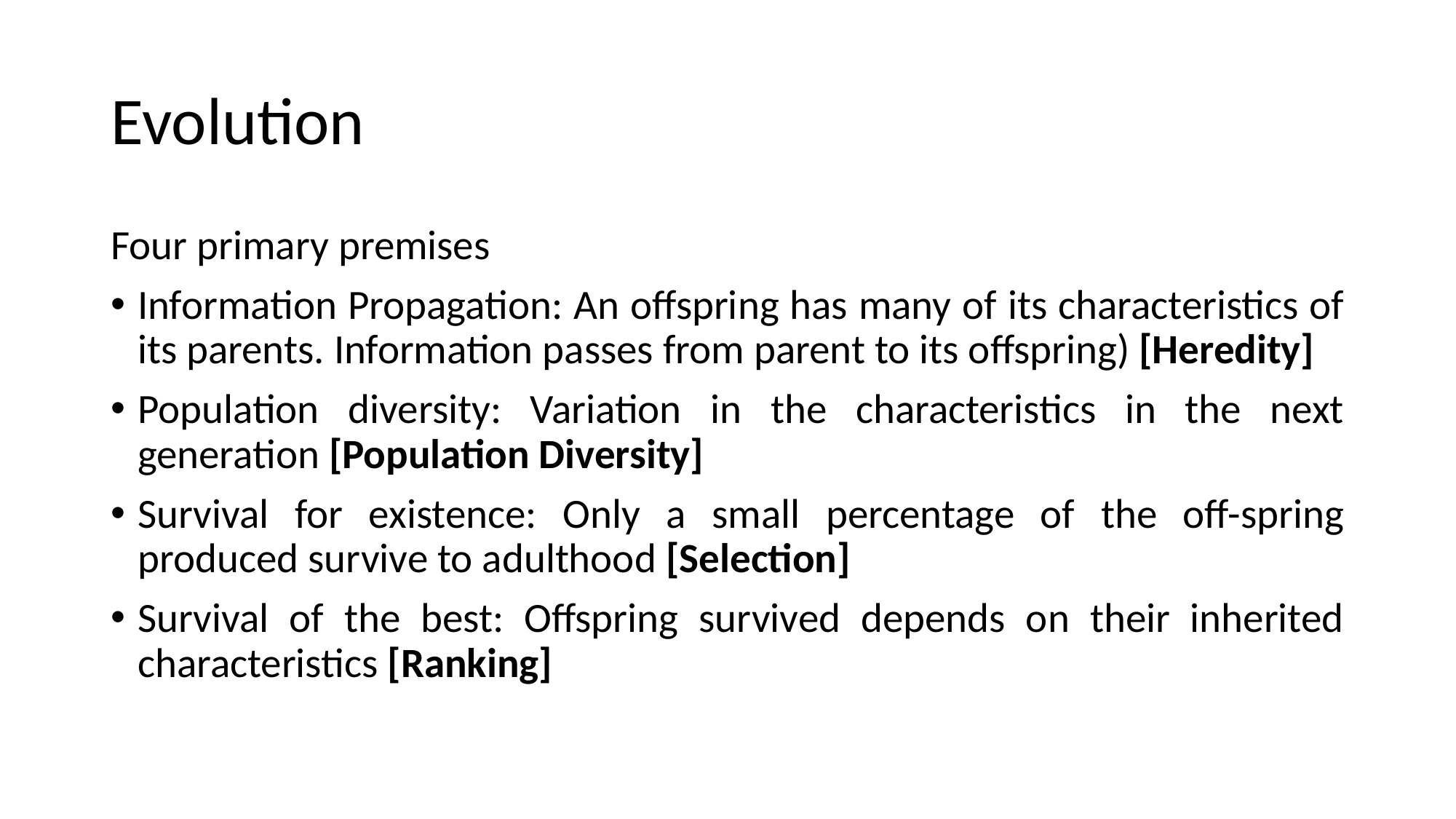

# Evolution
Four primary premises
Information Propagation: An offspring has many of its characteristics of its parents. Information passes from parent to its offspring) [Heredity]
Population diversity: Variation in the characteristics in the next generation [Population Diversity]
Survival for existence: Only a small percentage of the off-spring produced survive to adulthood [Selection]
Survival of the best: Offspring survived depends on their inherited characteristics [Ranking]